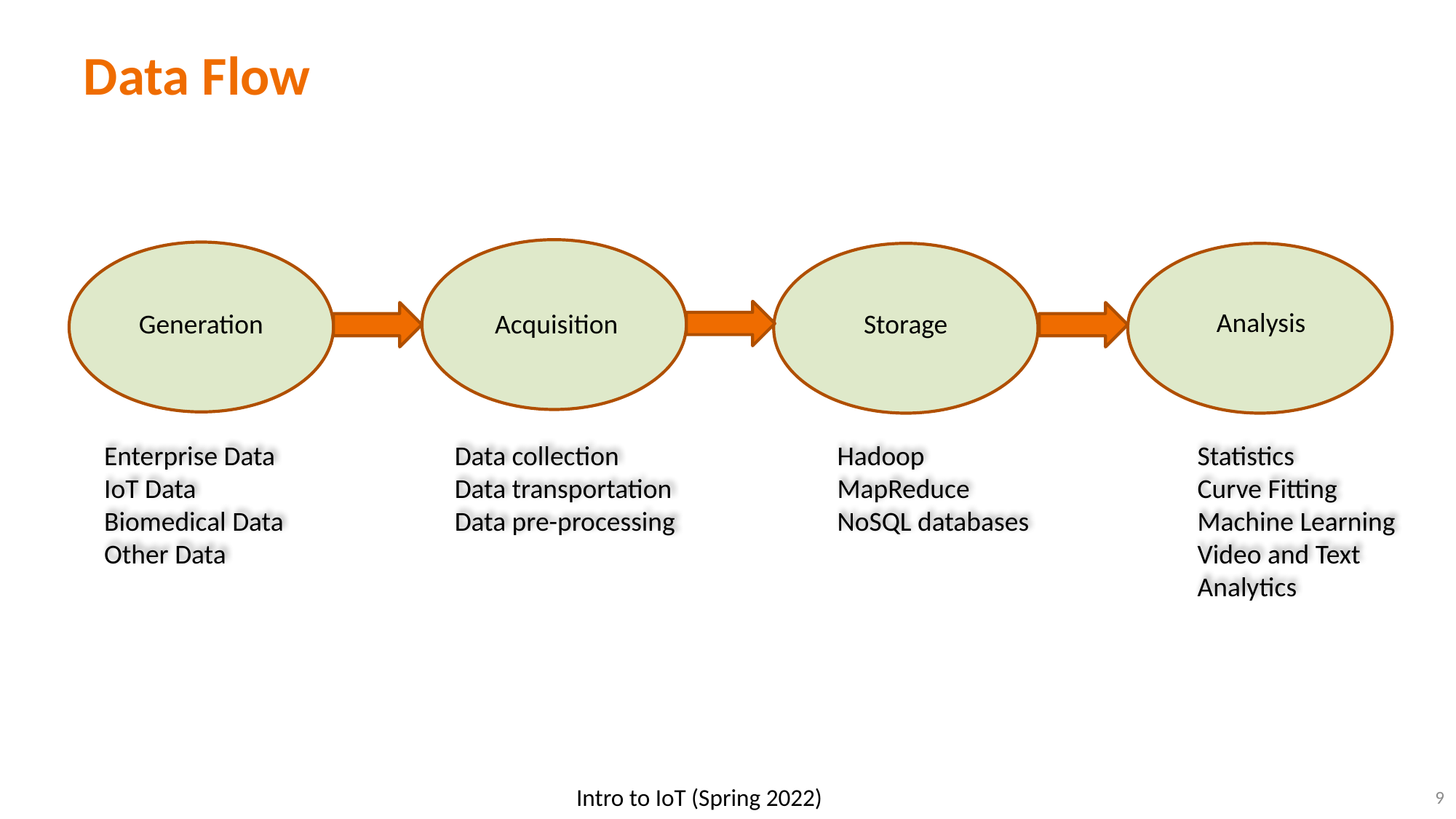

# Data Flow

Analysis
Generation
Acquisition
Storage

Enterprise Data
IoT Data
Biomedical Data
Other Data
Data collection
Data transportation
Data pre-processing
Hadoop
MapReduce
NoSQL databases
Statistics
Curve Fitting
Machine Learning
Video and Text Analytics
9
Intro to IoT (Spring 2022)